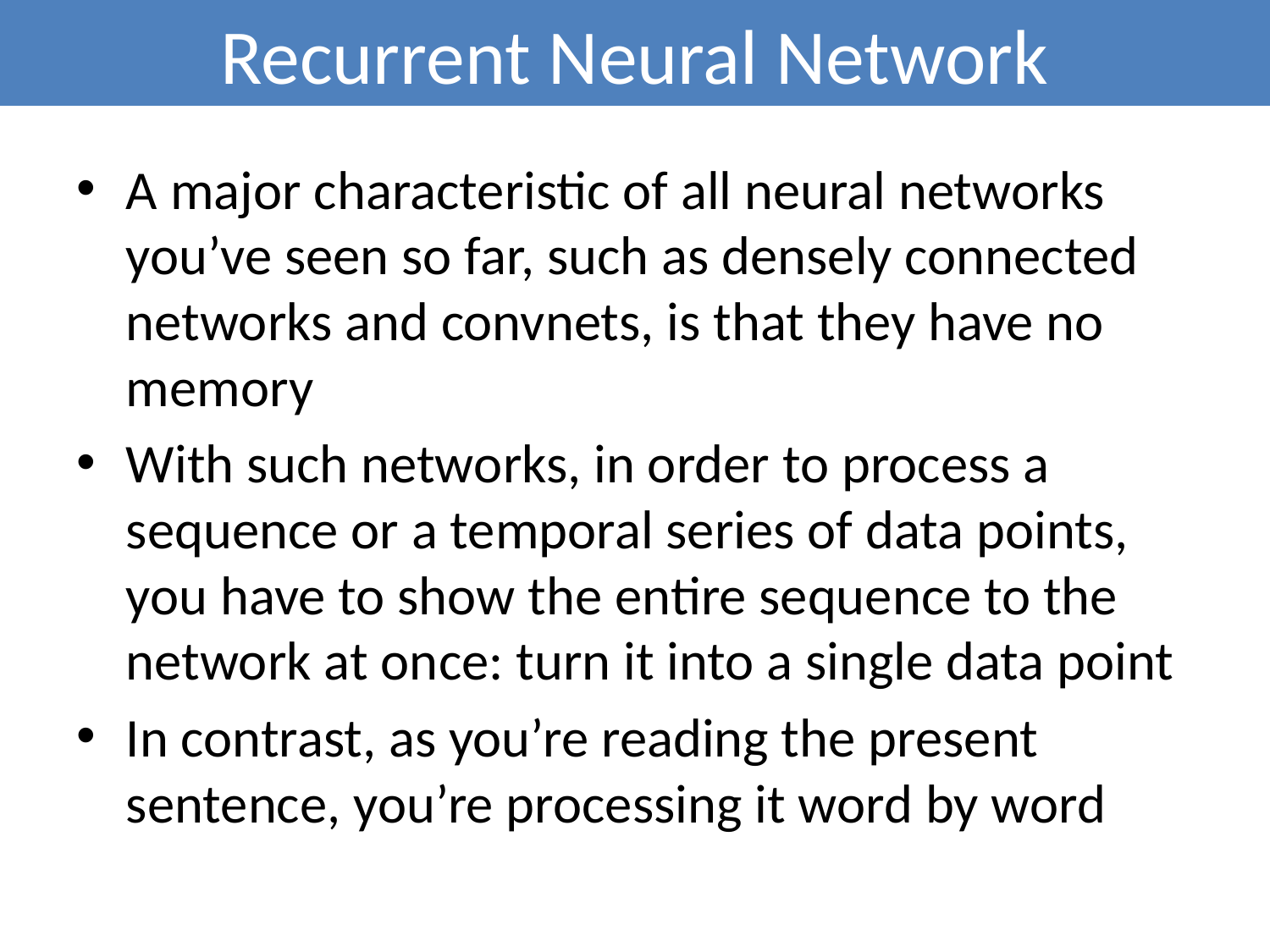

# Recurrent Neural Network
A major characteristic of all neural networks you’ve seen so far, such as densely connected networks and convnets, is that they have no memory
With such networks, in order to process a sequence or a temporal series of data points, you have to show the entire sequence to the network at once: turn it into a single data point
In contrast, as you’re reading the present sentence, you’re processing it word by word